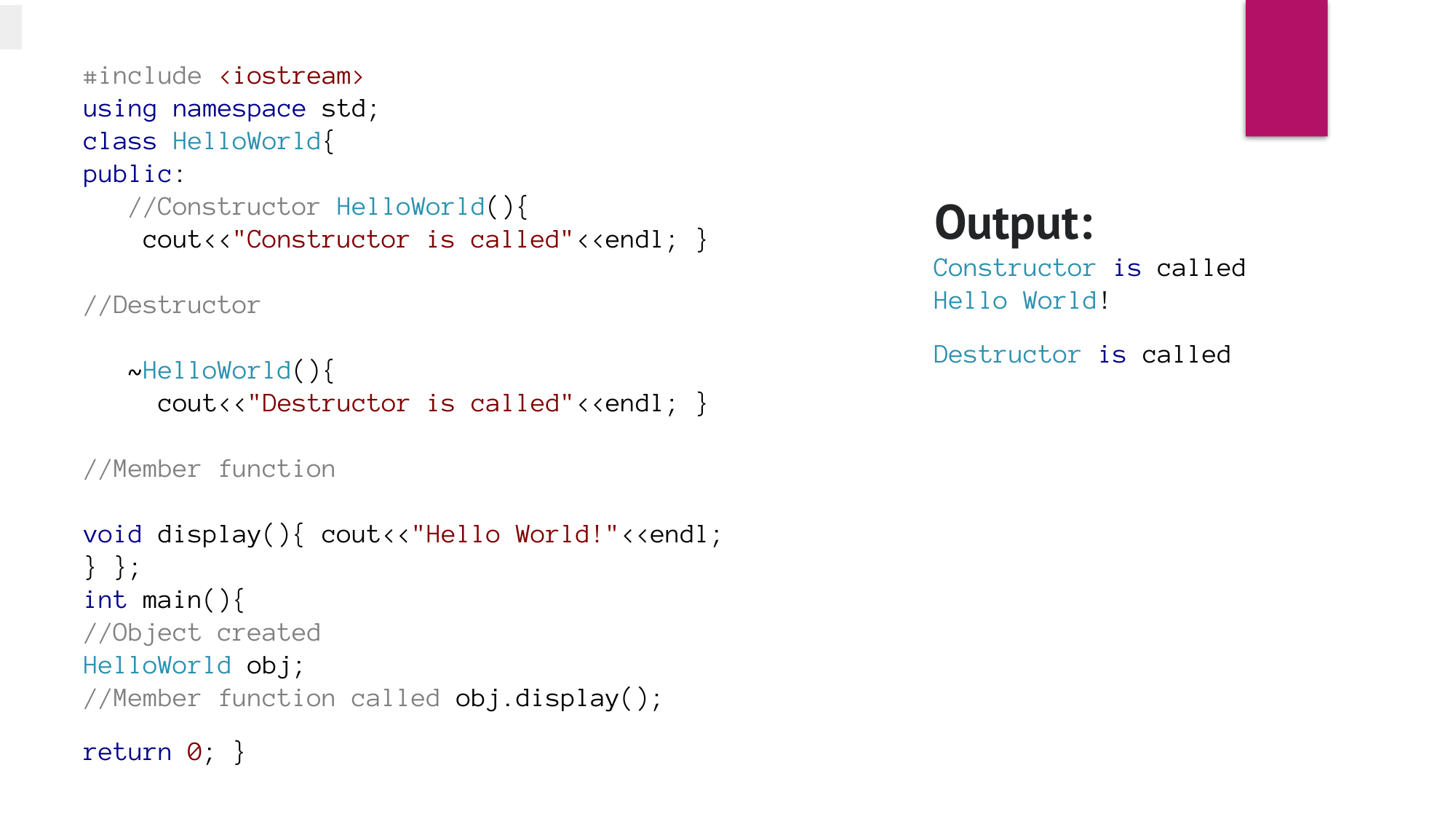

#include <iostream>
using namespace std;
class HelloWorld{
public:
   //Constructor HelloWorld(){
    cout<<"Constructor is called"<<endl; }

//Destructor

   ~HelloWorld(){
     cout<<"Destructor is called"<<endl; }

//Member function

void display(){ cout<<"Hello World!"<<endl;
} };
int main(){
//Object created
HelloWorld obj;
//Member function called obj.display();
return 0; }
Output:
Constructor is called
Hello World!
Destructor is called